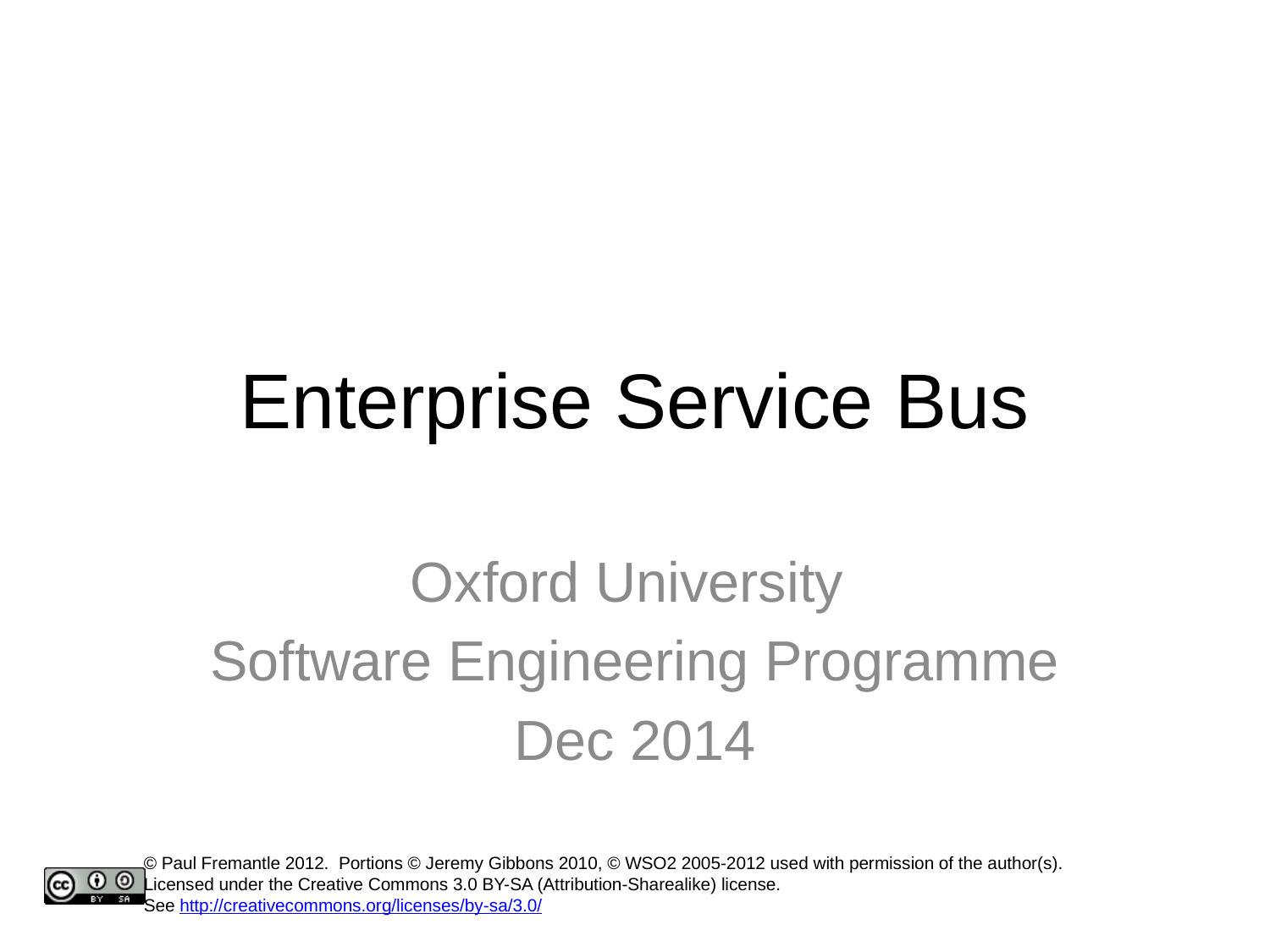

# Enterprise Service Bus
Oxford University
Software Engineering Programme
Dec 2014